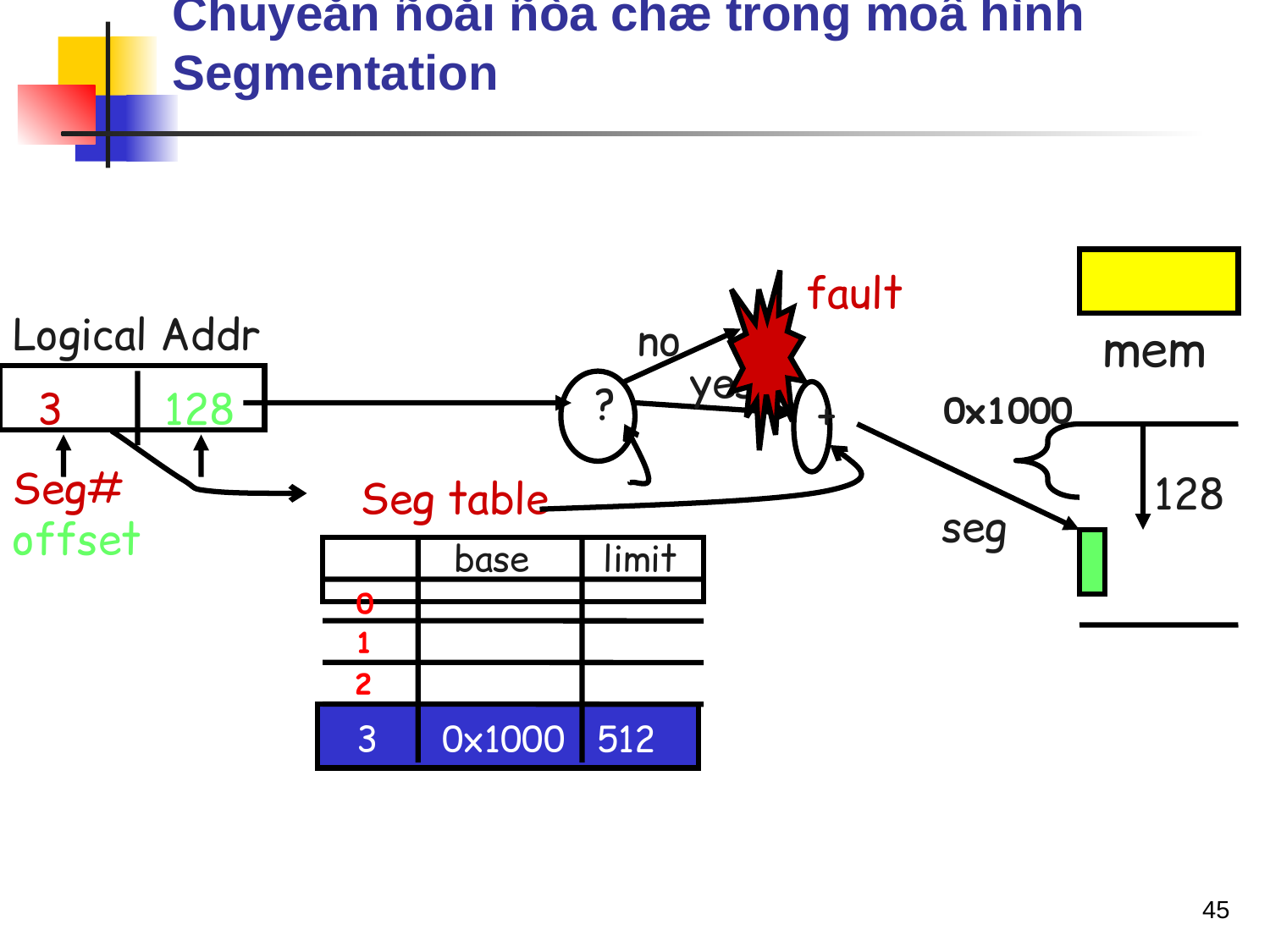

# Chuyeån ñoåi ñòa chæ trong moâ hình Segmentation

fault

Logical Addr
no
mem

yes

?
  3 	  128
0x1000

+

Seg#   offset
128
Seg table
seg
           base       limit

0
1

2

  3      0x1000   512
45